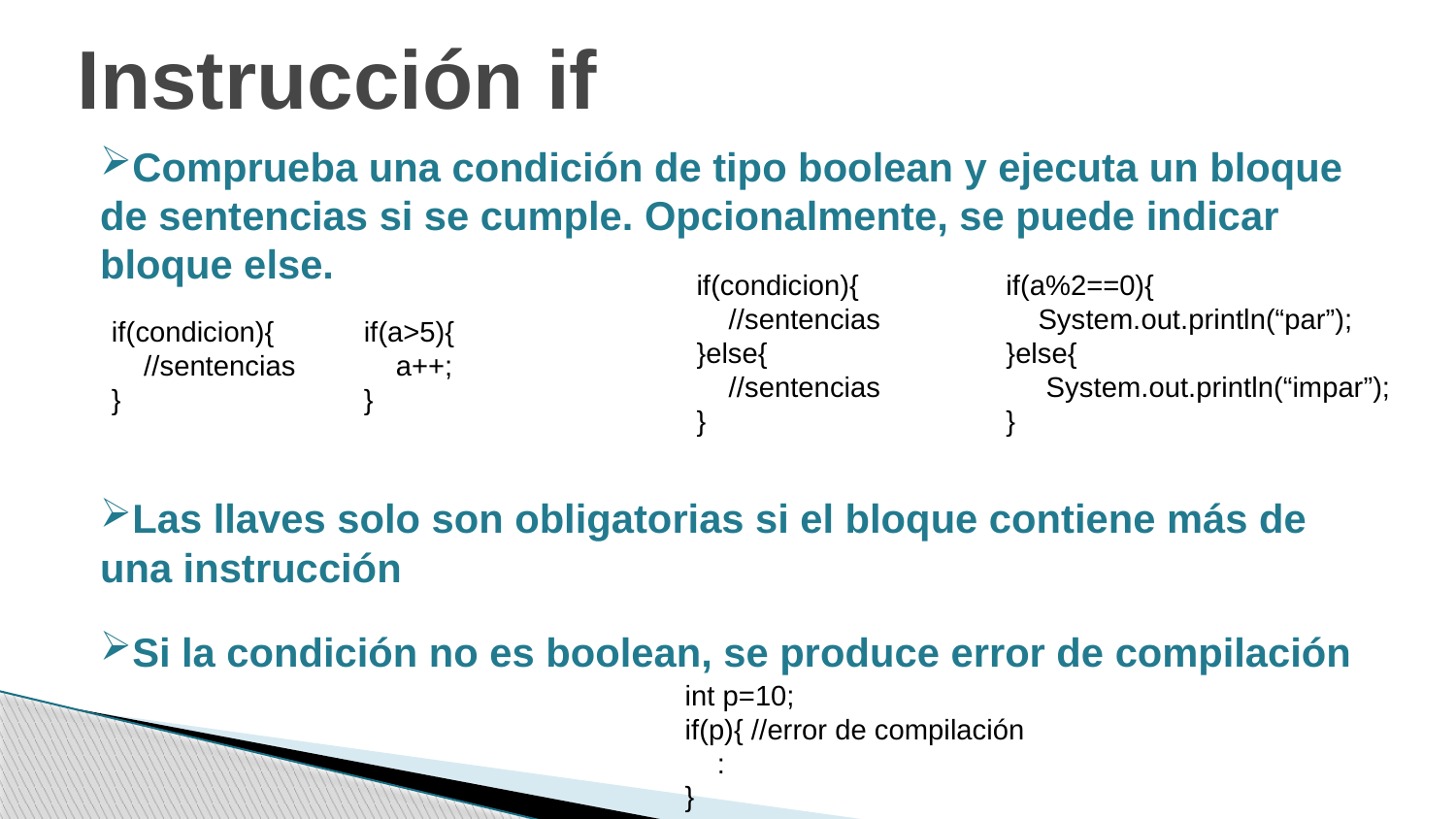

Instrucción if
Comprueba una condición de tipo boolean y ejecuta un bloque de sentencias si se cumple. Opcionalmente, se puede indicar bloque else.

Las llaves solo son obligatorias si el bloque contiene más de una instrucción
Si la condición no es boolean, se produce error de compilación

if(condicion){
    //sentencias
}else{
    //sentencias
}
if(a%2==0){
    System.out.println(“par”);
}else{
     System.out.println(“impar”);
}
if(condicion){
    //sentencias
}
if(a>5){
    a++;
}
int p=10;
if(p){ //error de compilación
    :
}